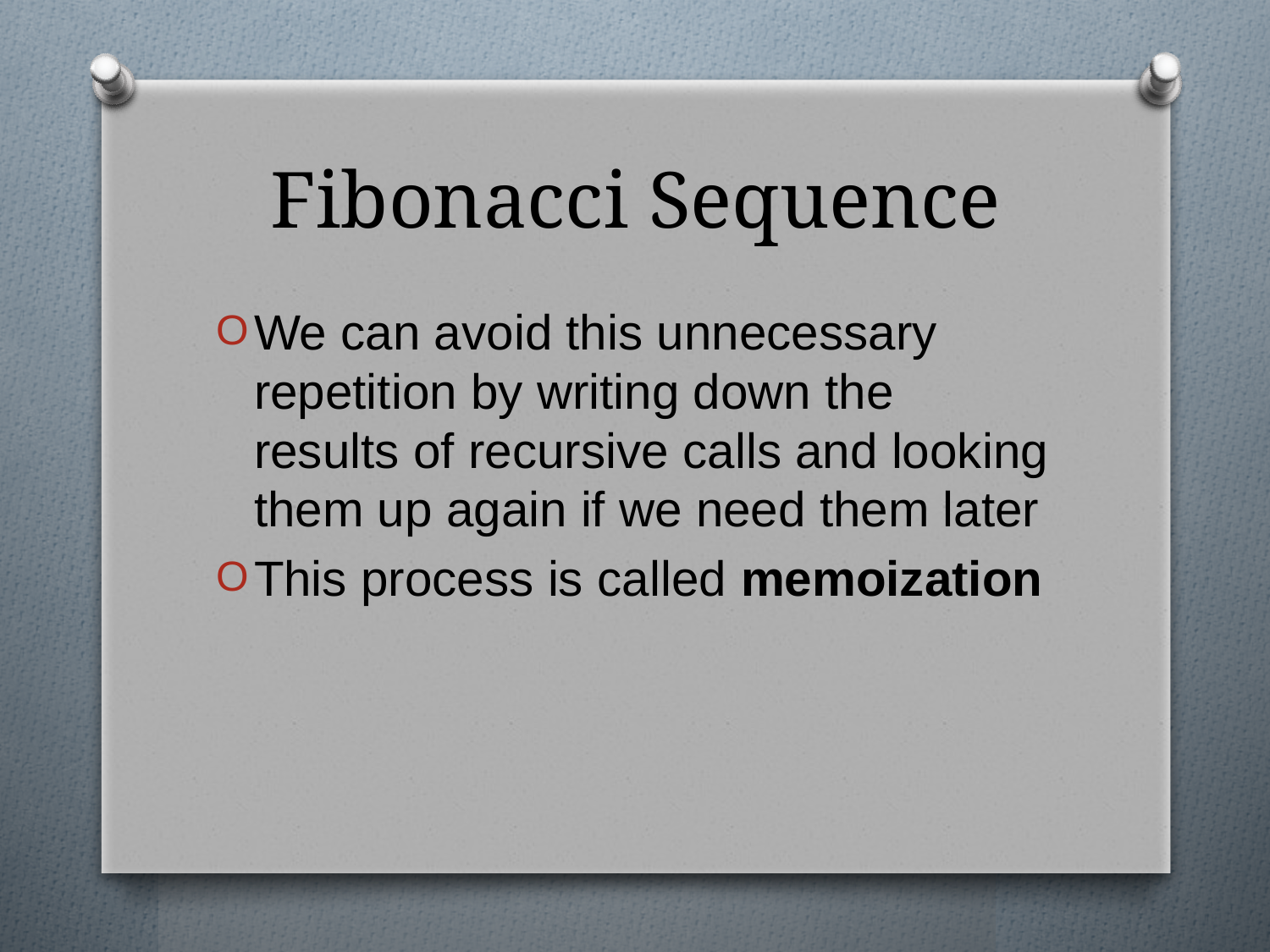

# Fibonacci Sequence
We can avoid this unnecessary repetition by writing down the results of recursive calls and looking them up again if we need them later
This process is called memoization